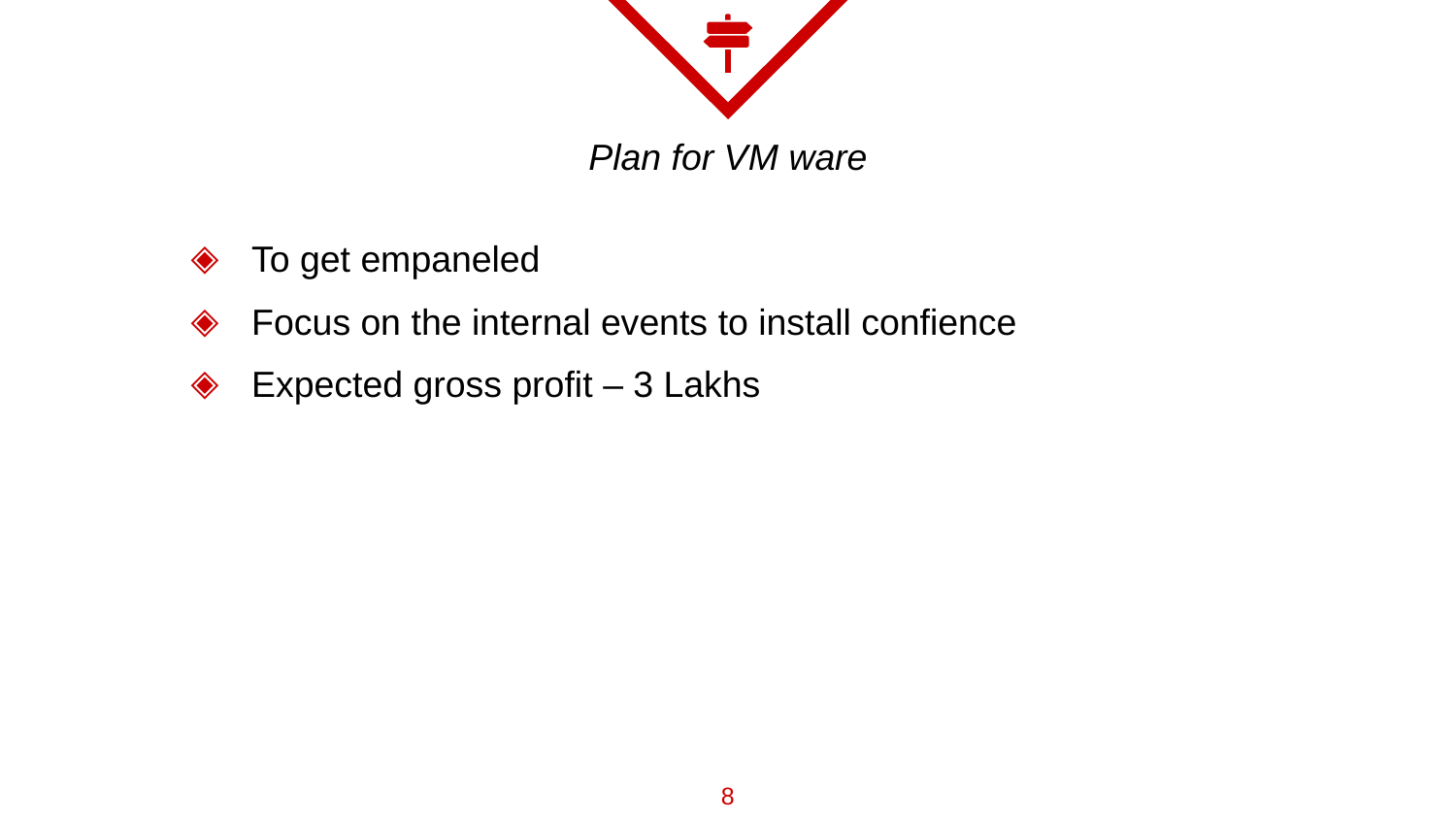

# Plan for VM ware
To get empaneled
Focus on the internal events to install confience
Expected gross profit – 3 Lakhs

8